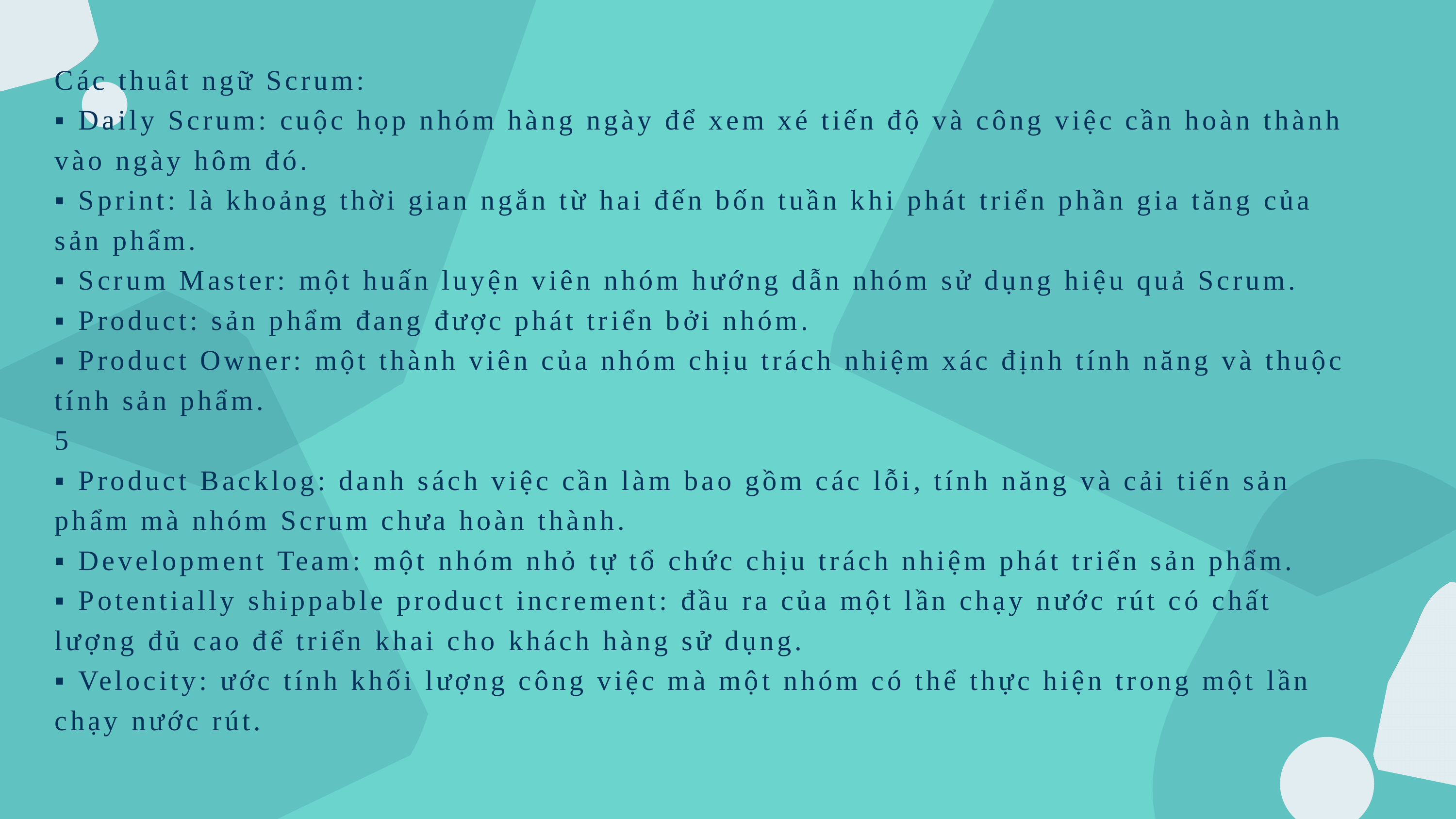

Các thuât ngữ Scrum:
▪ Daily Scrum: cuộc họp nhóm hàng ngày để xem xé tiến độ và công việc cần hoàn thành
vào ngày hôm đó.
▪ Sprint: là khoảng thời gian ngắn từ hai đến bốn tuần khi phát triển phần gia tăng của
sản phẩm.
▪ Scrum Master: một huấn luyện viên nhóm hướng dẫn nhóm sử dụng hiệu quả Scrum.
▪ Product: sản phẩm đang được phát triển bởi nhóm.
▪ Product Owner: một thành viên của nhóm chịu trách nhiệm xác định tính năng và thuộc
tính sản phẩm.
5
▪ Product Backlog: danh sách việc cần làm bao gồm các lỗi, tính năng và cải tiến sản
phẩm mà nhóm Scrum chưa hoàn thành.
▪ Development Team: một nhóm nhỏ tự tổ chức chịu trách nhiệm phát triển sản phẩm.
▪ Potentially shippable product increment: đầu ra của một lần chạy nước rút có chất
lượng đủ cao để triển khai cho khách hàng sử dụng.
▪ Velocity: ước tính khối lượng công việc mà một nhóm có thể thực hiện trong một lần
chạy nước rút.